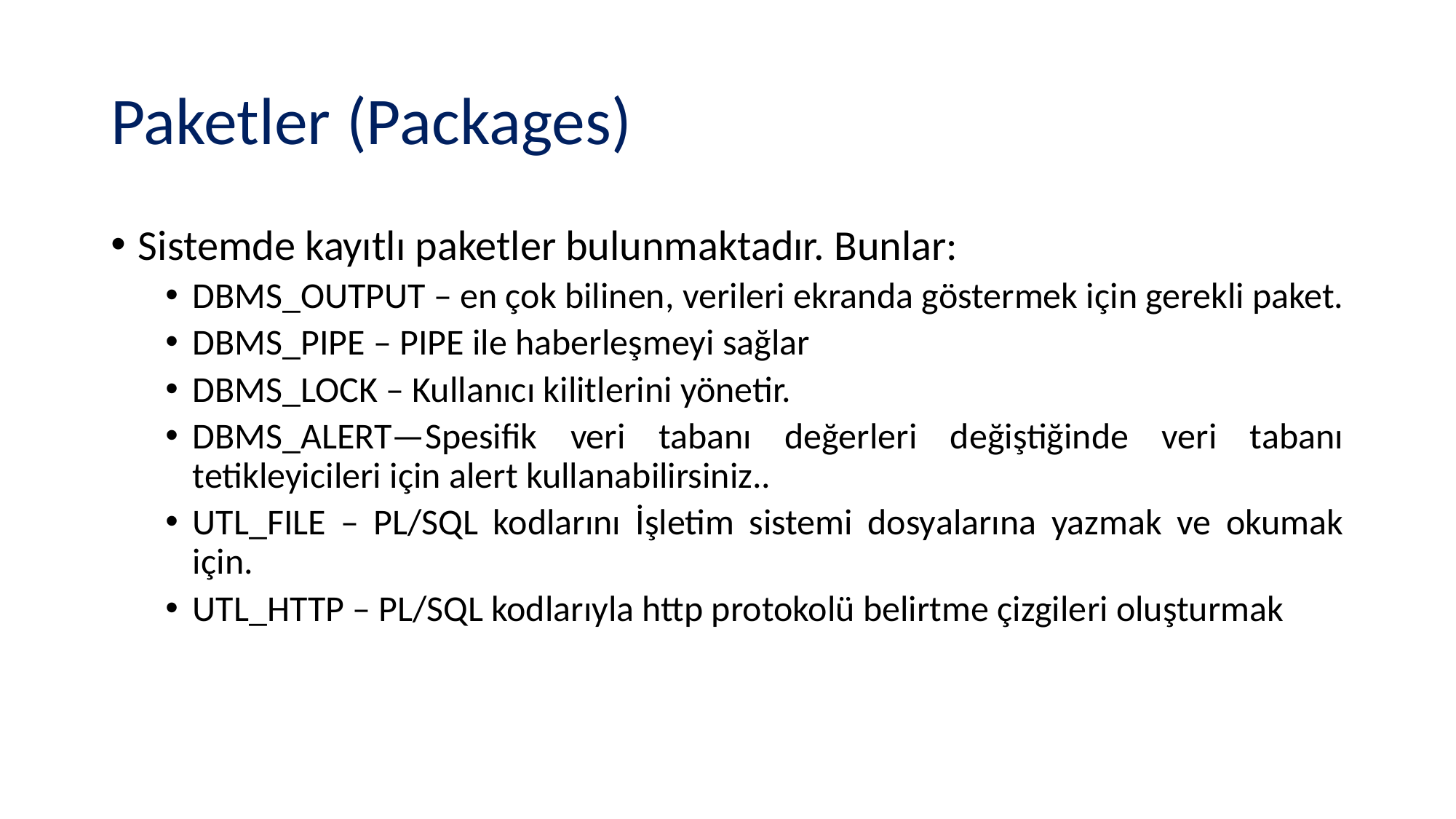

# Paketler (Packages)
Sistemde kayıtlı paketler bulunmaktadır. Bunlar:
DBMS_OUTPUT – en çok bilinen, verileri ekranda göstermek için gerekli paket.
DBMS_PIPE – PIPE ile haberleşmeyi sağlar
DBMS_LOCK – Kullanıcı kilitlerini yönetir.
DBMS_ALERT—Spesifik veri tabanı değerleri değiştiğinde veri tabanı tetikleyicileri için alert kullanabilirsiniz..
UTL_FILE – PL/SQL kodlarını İşletim sistemi dosyalarına yazmak ve okumak için.
UTL_HTTP – PL/SQL kodlarıyla http protokolü belirtme çizgileri oluşturmak